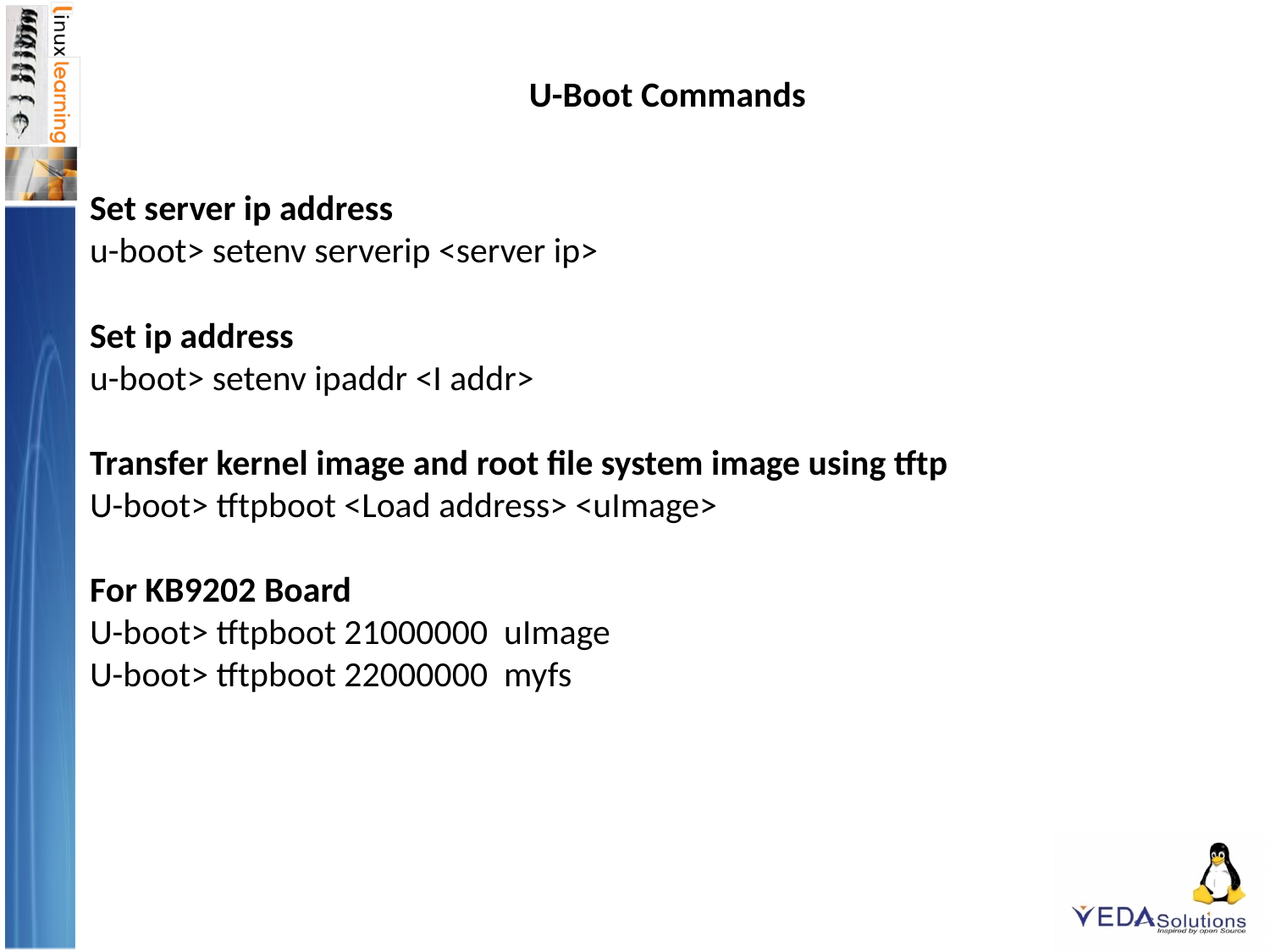

U-Boot Commands
Set server ip address
u-boot> setenv serverip <server ip>

Set ip address
u-boot> setenv ipaddr <I addr>

Transfer kernel image and root file system image using tftp
U-boot> tftpboot <Load address> <uImage>

For KB9202 Board
U-boot> tftpboot 21000000  uImage
U-boot> tftpboot 22000000  myfs